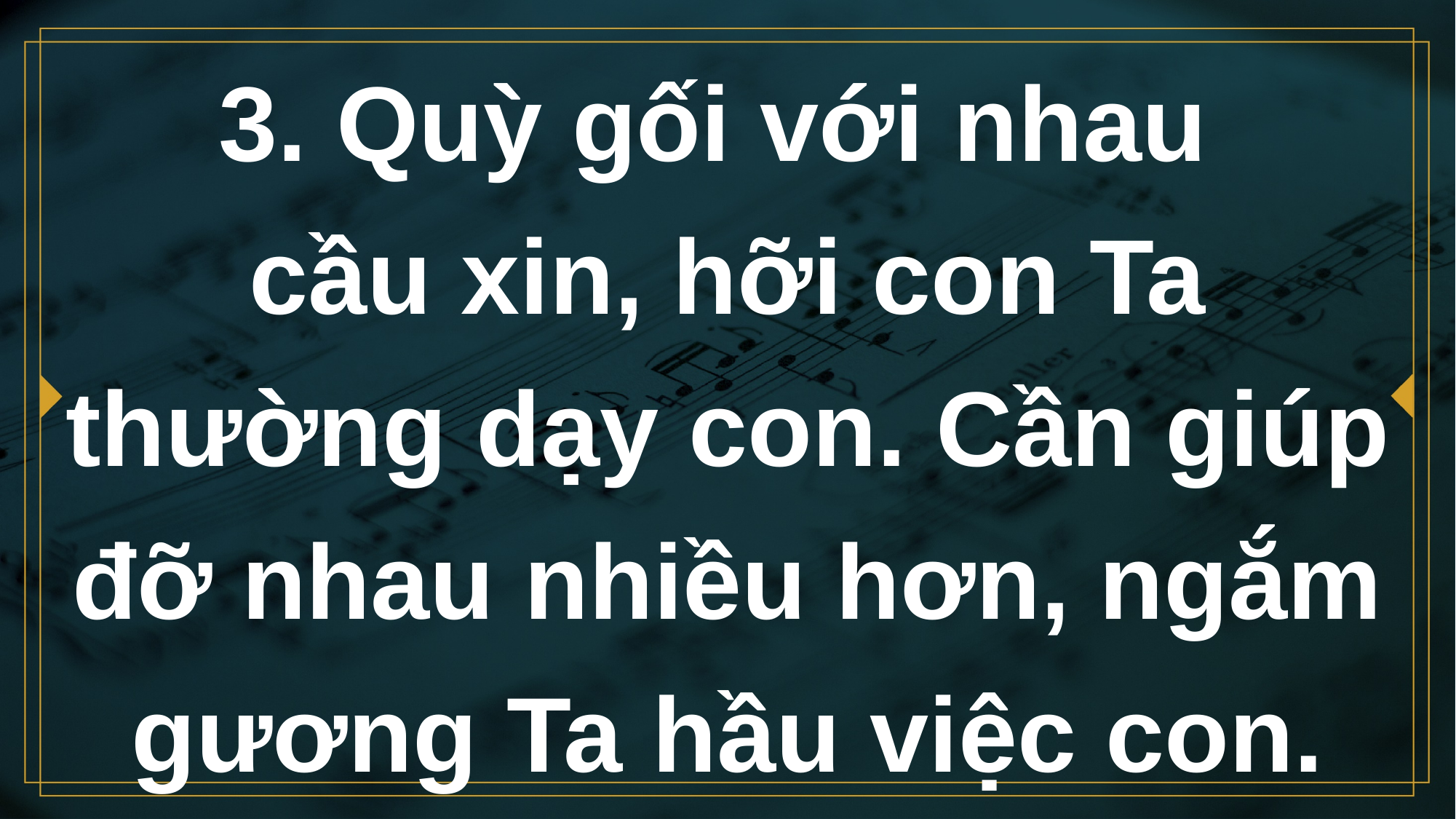

# 3. Quỳ gối với nhau cầu xin, hỡi con Ta thường dạy con. Cần giúp đỡ nhau nhiều hơn, ngắm gương Ta hầu việc con.